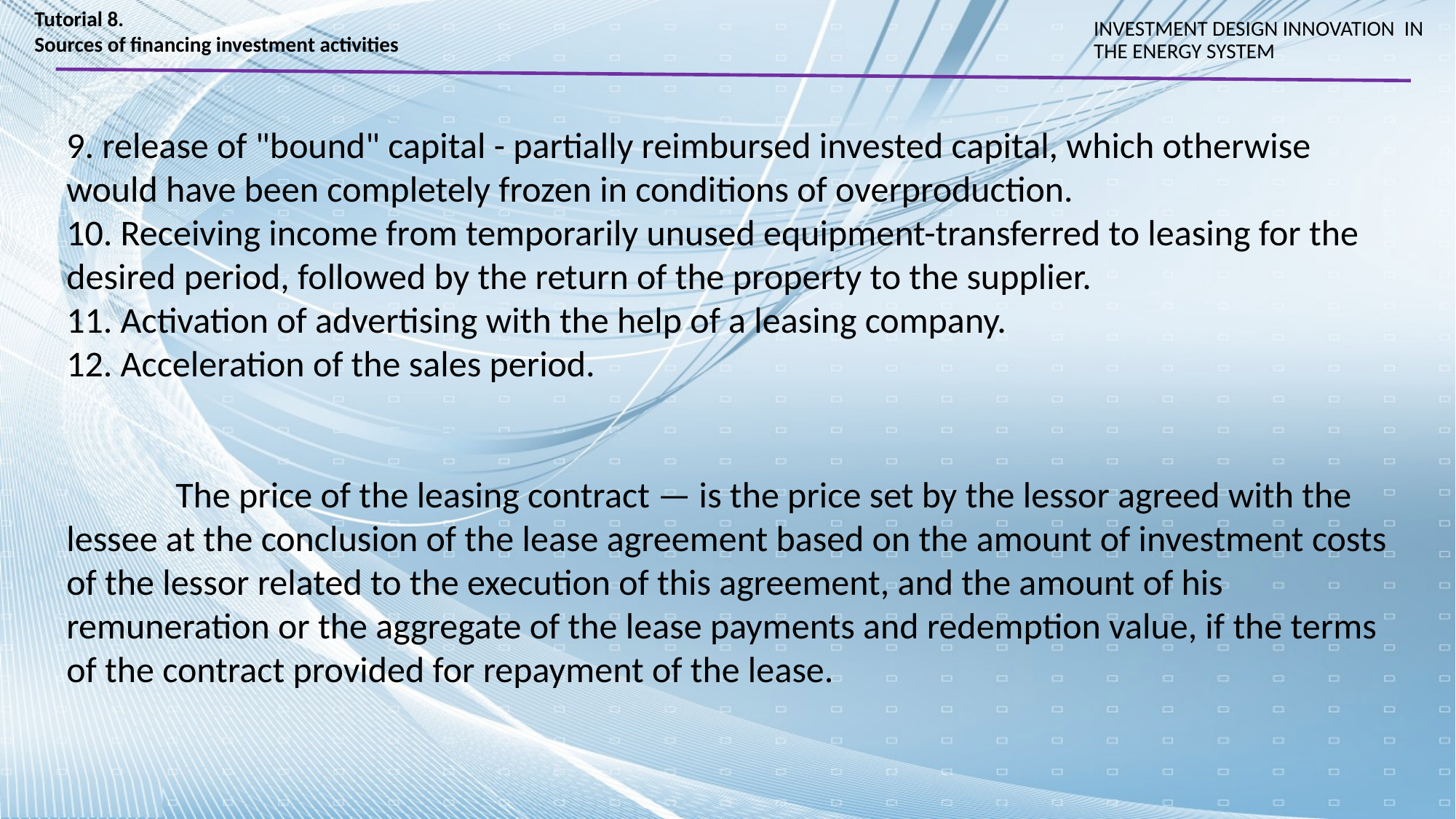

Tutorial 8.
Sources of financing investment activities
INVESTMENT DESIGN INNOVATION  IN
THE ENERGY SYSTEM
9. release of "bound" capital - partially reimbursed invested capital, which otherwise would have been completely frozen in conditions of overproduction.
10. Receiving income from temporarily unused equipment-transferred to leasing for the desired period, followed by the return of the property to the supplier.
11. Activation of advertising with the help of a leasing company.
12. Acceleration of the sales period.

	The price of the leasing contract — is the price set by the lessor agreed with the lessee at the conclusion of the lease agreement based on the amount of investment costs of the lessor related to the execution of this agreement, and the amount of his remuneration or the aggregate of the lease payments and redemption value, if the terms of the contract provided for repayment of the lease.